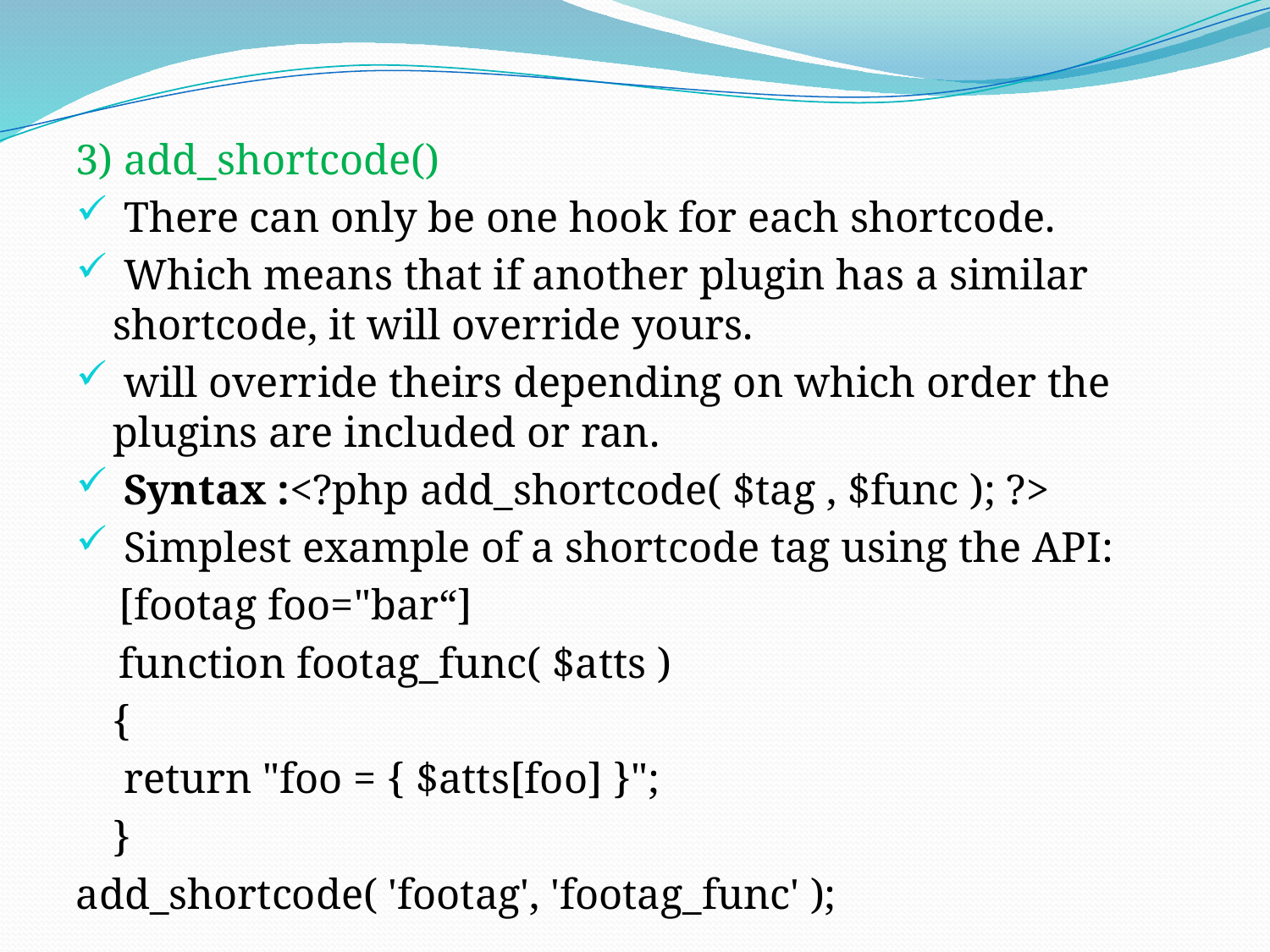

3) add_shortcode()
 There can only be one hook for each shortcode.
 Which means that if another plugin has a similar shortcode, it will override yours.
 will override theirs depending on which order the plugins are included or ran.
 Syntax :<?php add_shortcode( $tag , $func ); ?>
 Simplest example of a shortcode tag using the API:
    [footag foo="bar“]
    function footag_func( $atts )
	{
		 return "foo = { $atts[foo] }";
	}
add_shortcode( 'footag', 'footag_func' );